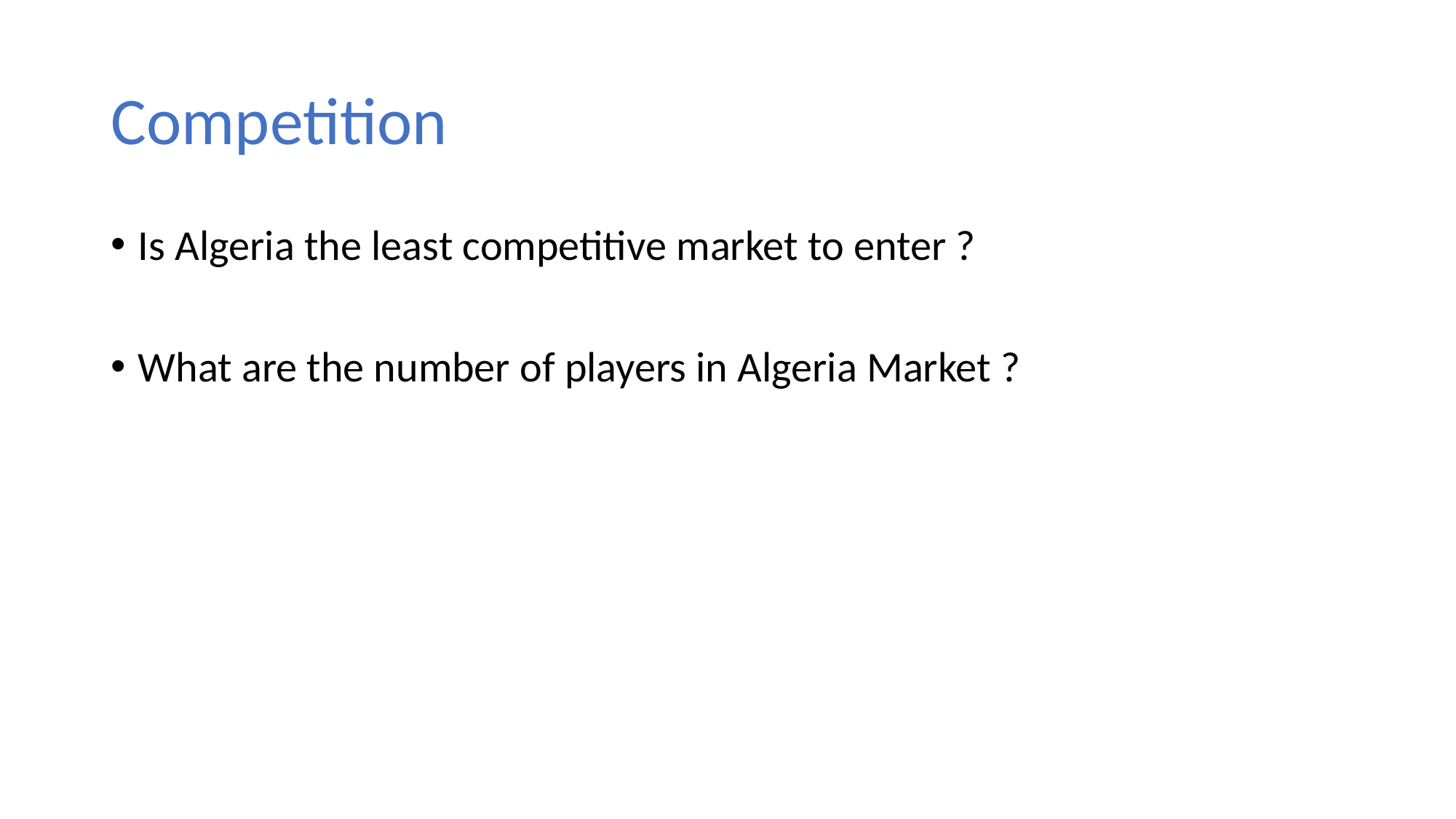

# Competition
Is Algeria the least competitive market to enter ?

What are the number of players in Algeria Market ?